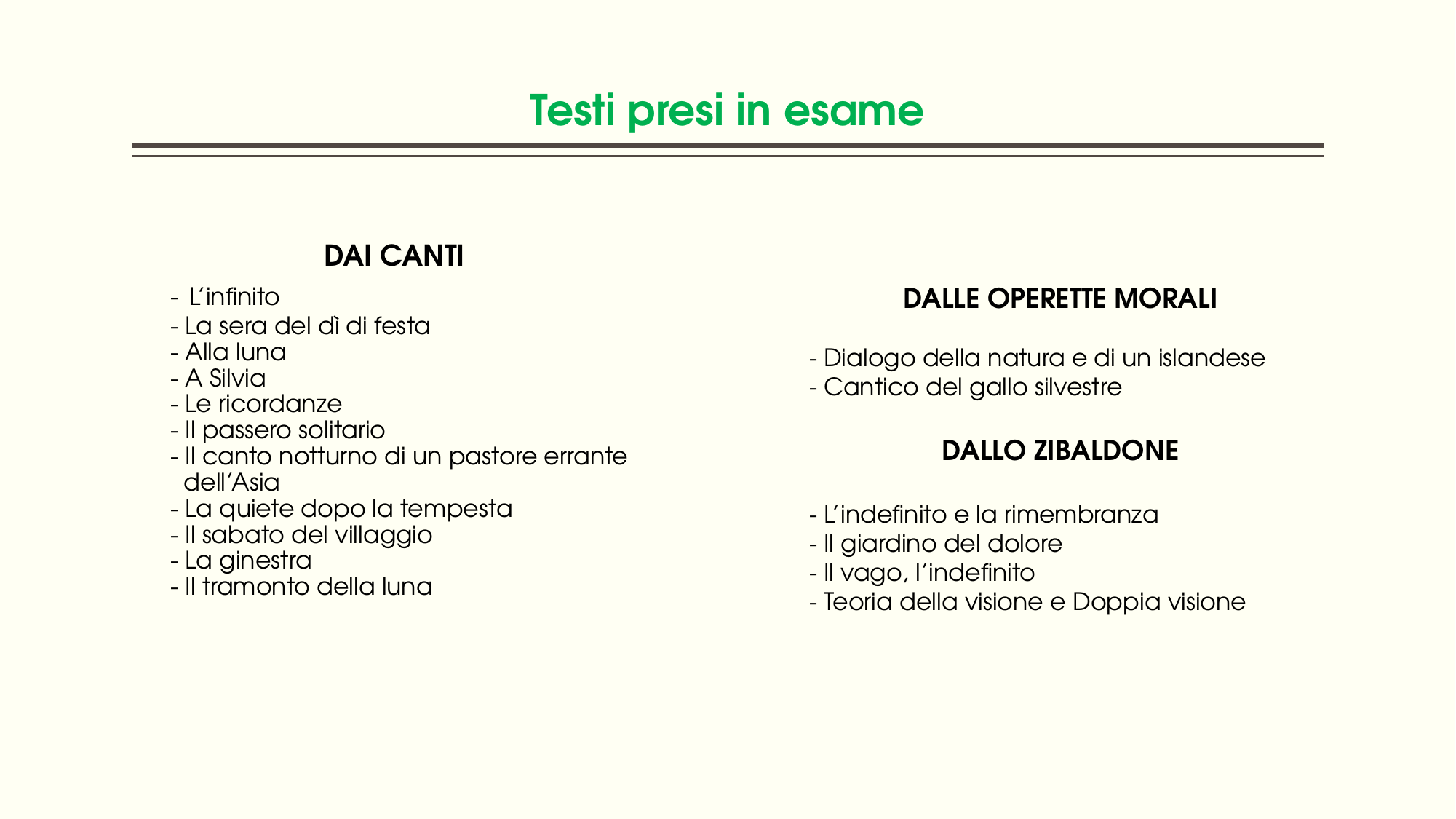

# Testi presi in esame

DAI CANTI
- L’infinito
- La sera del dì di festa
- Alla luna
- A Silvia
- Le ricordanze
- Il passero solitario
- Il canto notturno di un pastore errante       dell’Asia
- La quiete dopo la tempesta
- Il sabato del villaggio
- La ginestra
- Il tramonto della luna

DALLE OPERETTE MORALI

- Dialogo della natura e di un islandese
- Cantico del gallo silvestre

DALLO ZIBALDONE

- L’indefinito e la rimembranza
- Il giardino del dolore
- Il vago, l’indefinito
- Teoria della visione e Doppia visione